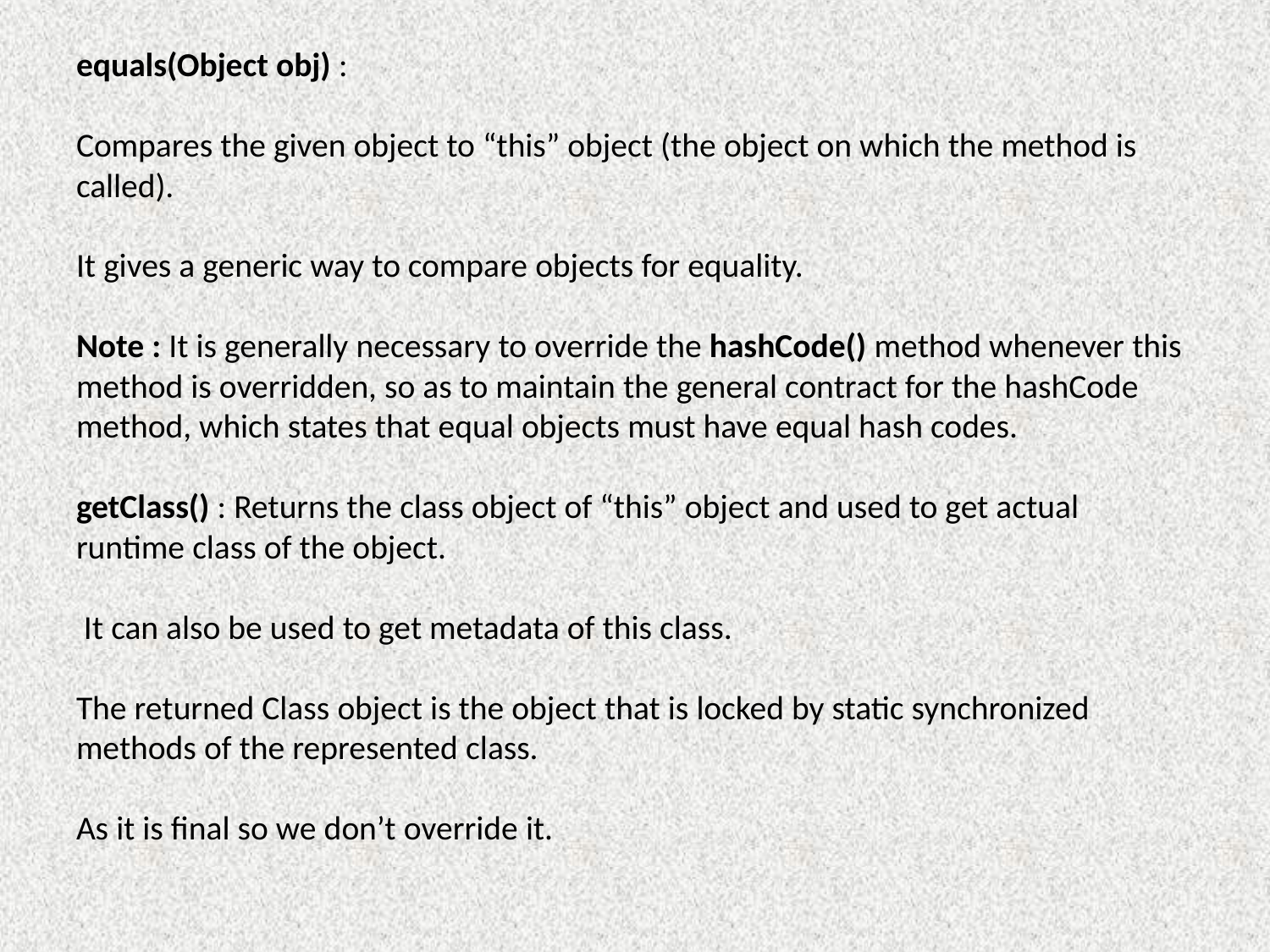

# equals(Object obj) : Compares the given object to “this” object (the object on which the method is called). It gives a generic way to compare objects for equality.   Note : It is generally necessary to override the hashCode() method whenever this method is overridden, so as to maintain the general contract for the hashCode method, which states that equal objects must have equal hash codes. getClass() : Returns the class object of “this” object and used to get actual runtime class of the object. It can also be used to get metadata of this class. The returned Class object is the object that is locked by static synchronized methods of the represented class. As it is final so we don’t override it.